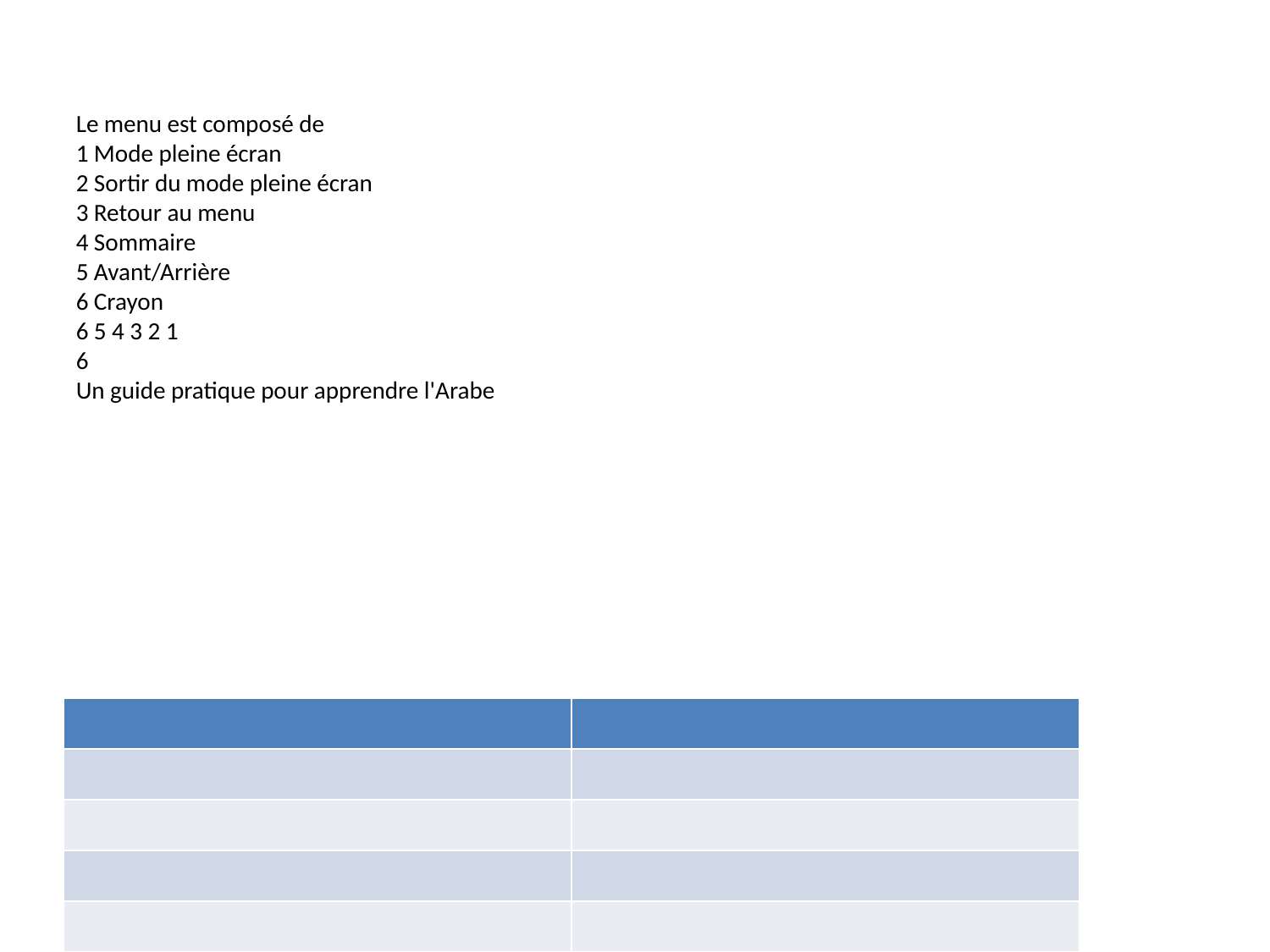

Le menu est composé de
1 Mode pleine écran
2 Sortir du mode pleine écran
3 Retour au menu
4 Sommaire
5 Avant/Arrière
6 Crayon
6 5 4 3 2 1
6
Un guide pratique pour apprendre l'Arabe
|  |  |
| --- | --- |
|  |  |
|  |  |
| --- | --- |
|  |  |
|  |  |
|  |  |
|  |  |
|  |  |
|  |  |
|  |  |
| --- | --- |
|  |  |